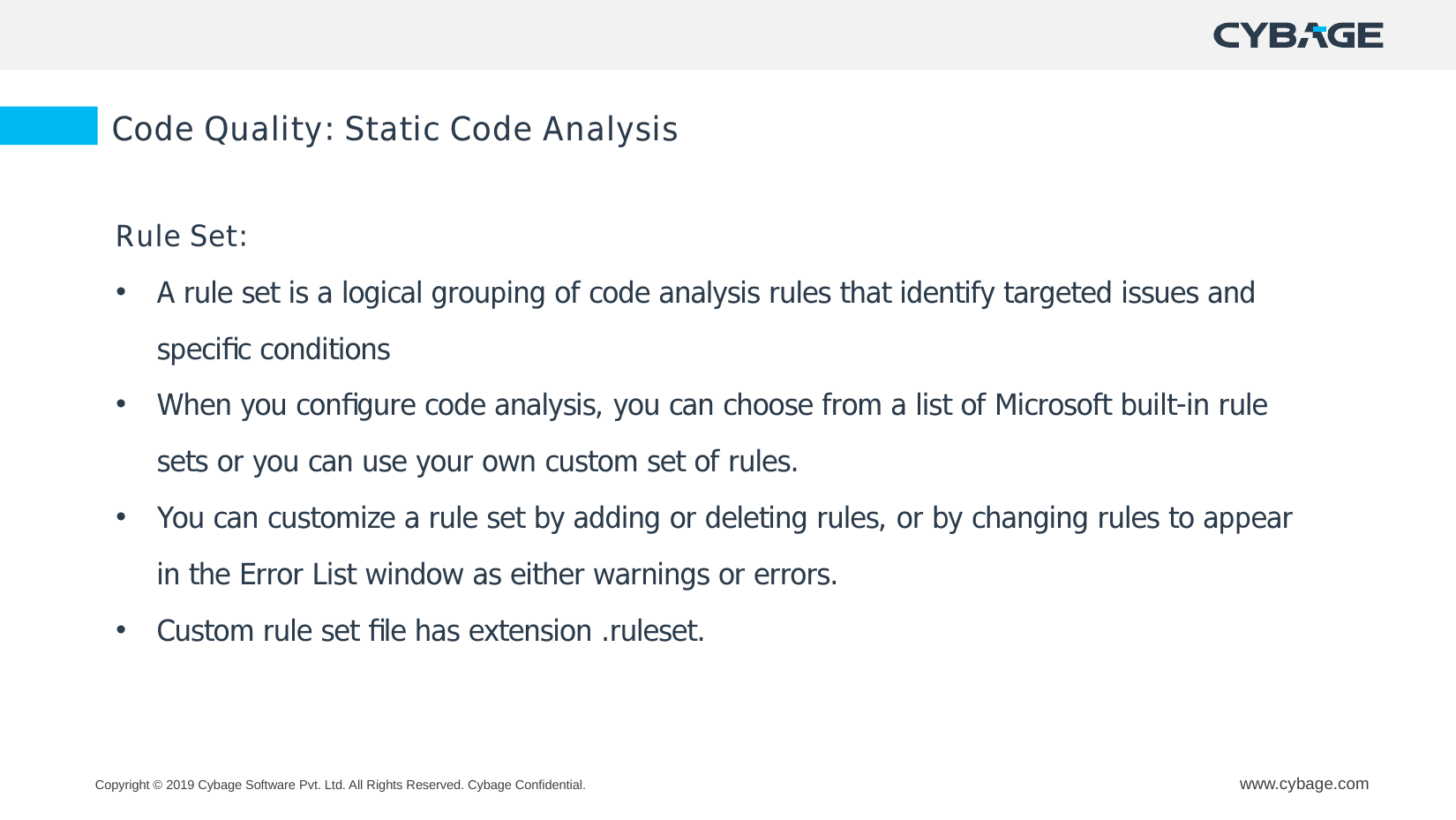

Code Quality: Static Code Analysis

Rule Set:
A rule set is a logical grouping of code analysis rules that identify targeted issues and specific conditions
When you configure code analysis, you can choose from a list of Microsoft built-in rule sets or you can use your own custom set of rules.
You can customize a rule set by adding or deleting rules, or by changing rules to appear in the Error List window as either warnings or errors.
Custom rule set file has extension .ruleset.